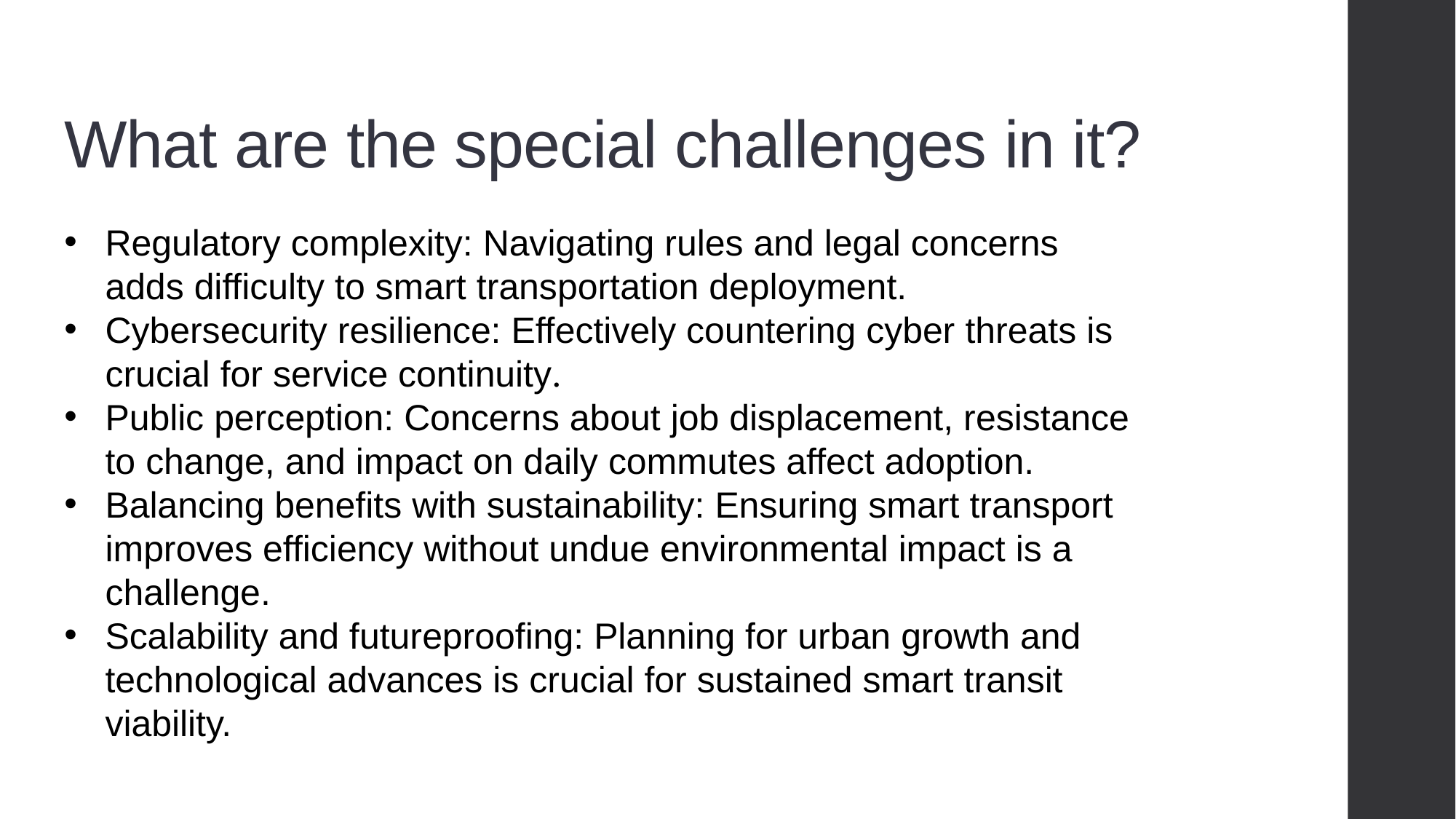

# What are the special challenges in it?
Regulatory complexity: Navigating rules and legal concerns adds difficulty to smart transportation deployment.
Cybersecurity resilience: Effectively countering cyber threats is crucial for service continuity.
Public perception: Concerns about job displacement, resistance to change, and impact on daily commutes affect adoption.
Balancing benefits with sustainability: Ensuring smart transport improves efficiency without undue environmental impact is a challenge.
Scalability and futureproofing: Planning for urban growth and technological advances is crucial for sustained smart transit viability.